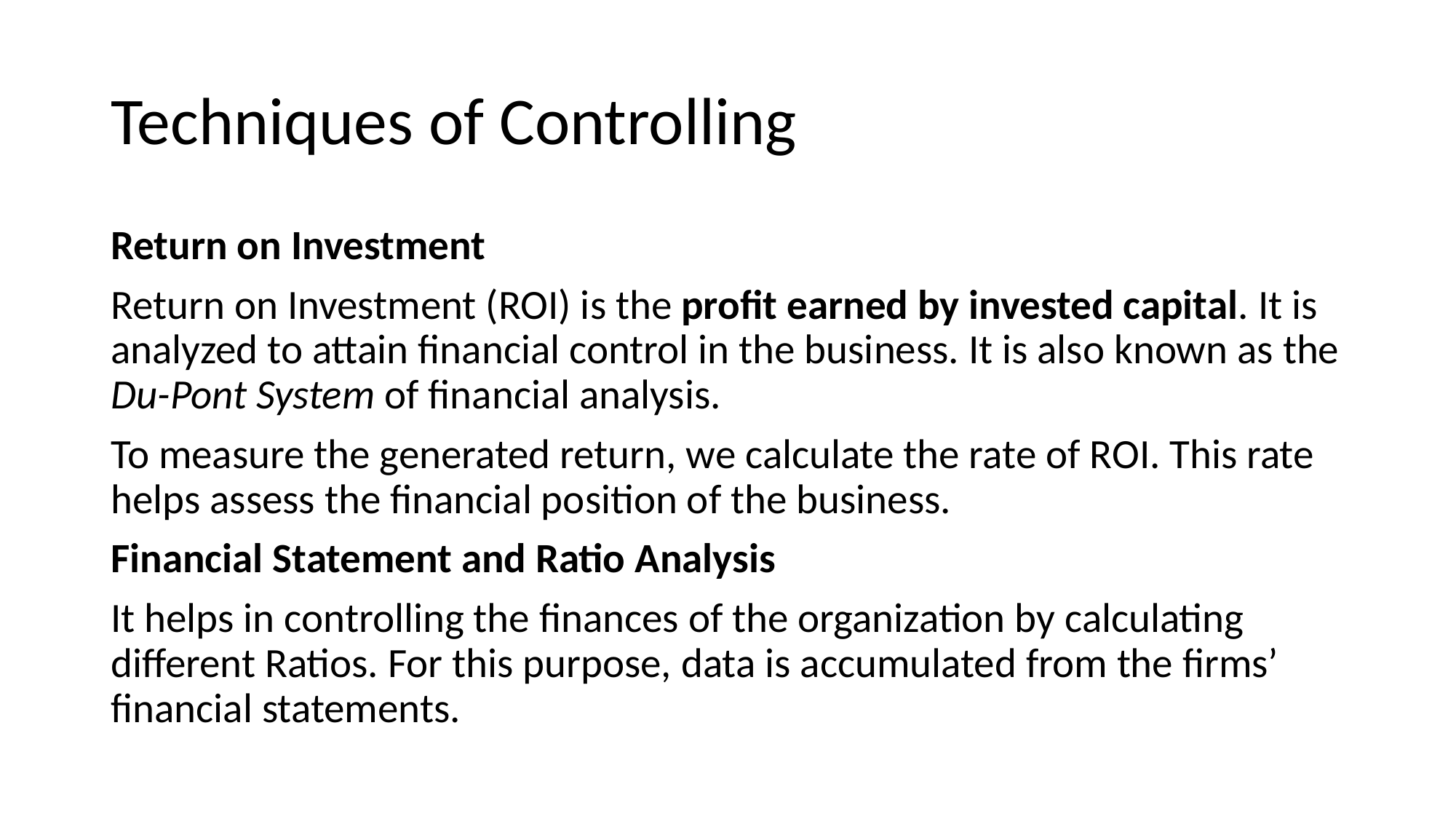

# Techniques of Controlling
Return on Investment
Return on Investment (ROI) is the profit earned by invested capital. It is analyzed to attain financial control in the business. It is also known as the Du-Pont System of financial analysis.
To measure the generated return, we calculate the rate of ROI. This rate helps assess the financial position of the business.
Financial Statement and Ratio Analysis
It helps in controlling the finances of the organization by calculating different Ratios. For this purpose, data is accumulated from the firms’ financial statements.